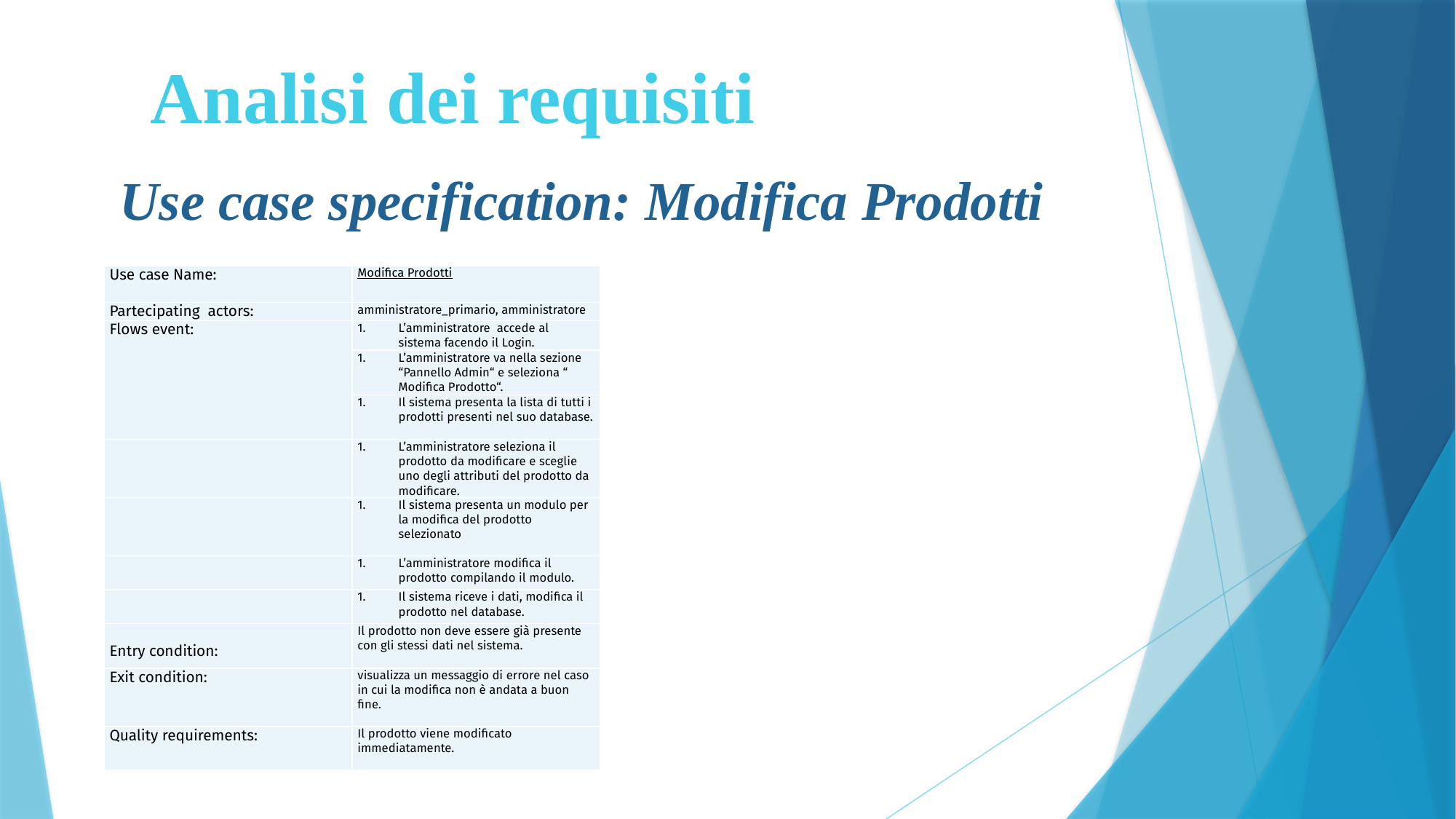

Analisi dei requisiti
Use case specification: Modifica Prodotti
| Use case Name: | Modifica Prodotti |
| --- | --- |
| Partecipating actors: | amministratore\_primario, amministratore |
| Flows event: | L’amministratore accede al sistema facendo il Login. |
|  | L’amministratore va nella sezione “Pannello Admin“ e seleziona “ Modifica Prodotto“. |
|  | Il sistema presenta la lista di tutti i prodotti presenti nel suo database. |
|  | L’amministratore seleziona il prodotto da modificare e sceglie uno degli attributi del prodotto da modificare. |
|  | Il sistema presenta un modulo per la modifica del prodotto selezionato |
|  | L’amministratore modifica il prodotto compilando il modulo. |
|  | Il sistema riceve i dati, modifica il prodotto nel database. |
| Entry condition: | Il prodotto non deve essere già presente con gli stessi dati nel sistema. |
| Exit condition: | visualizza un messaggio di errore nel caso in cui la modifica non è andata a buon fine. |
| Quality requirements: | Il prodotto viene modificato immediatamente. |